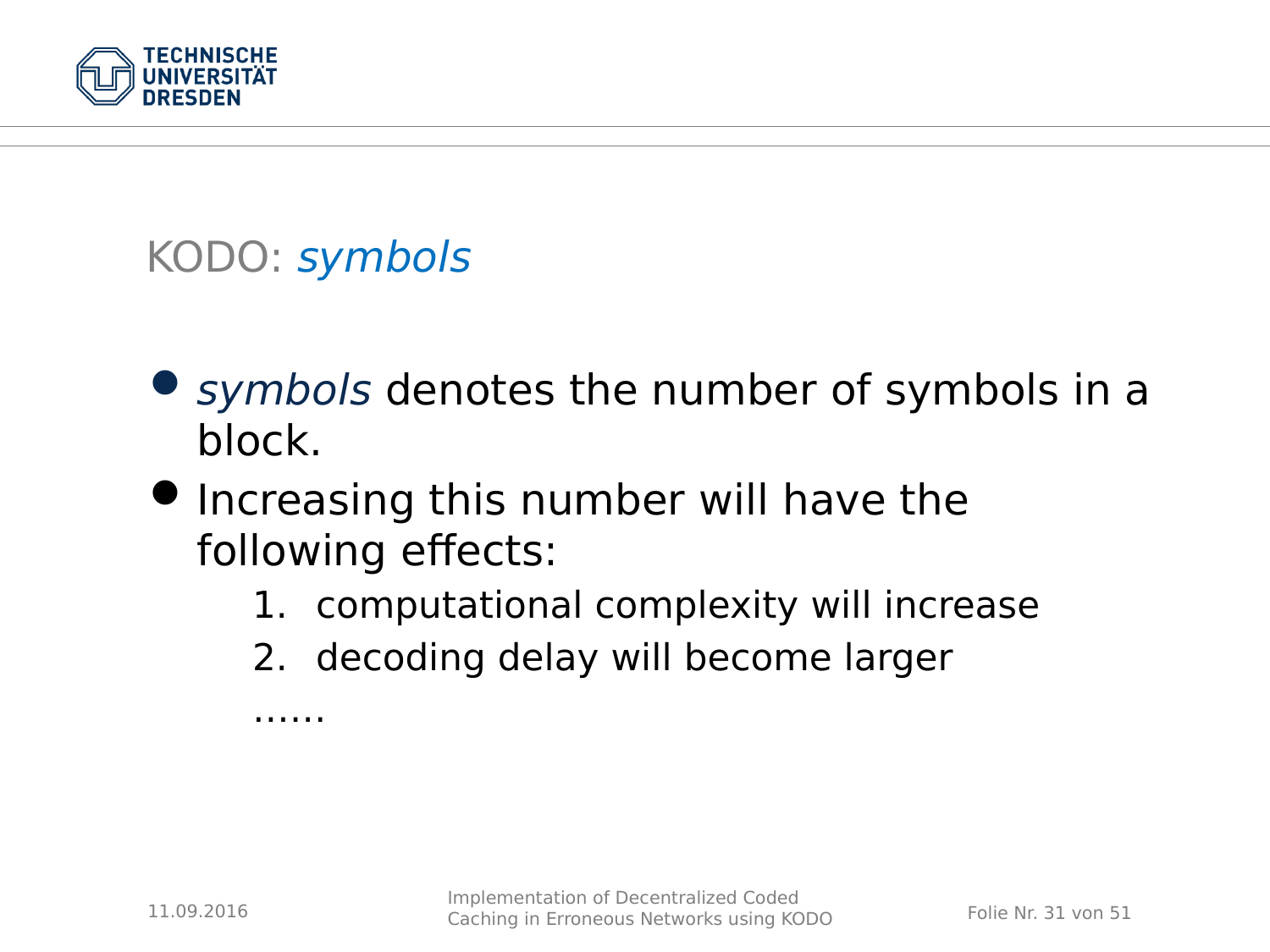

# KODO: symbols
symbols denotes the number of symbols in a block.
Increasing this number will have the following effects:
computational complexity will increase
decoding delay will become larger
……
11.09.2016